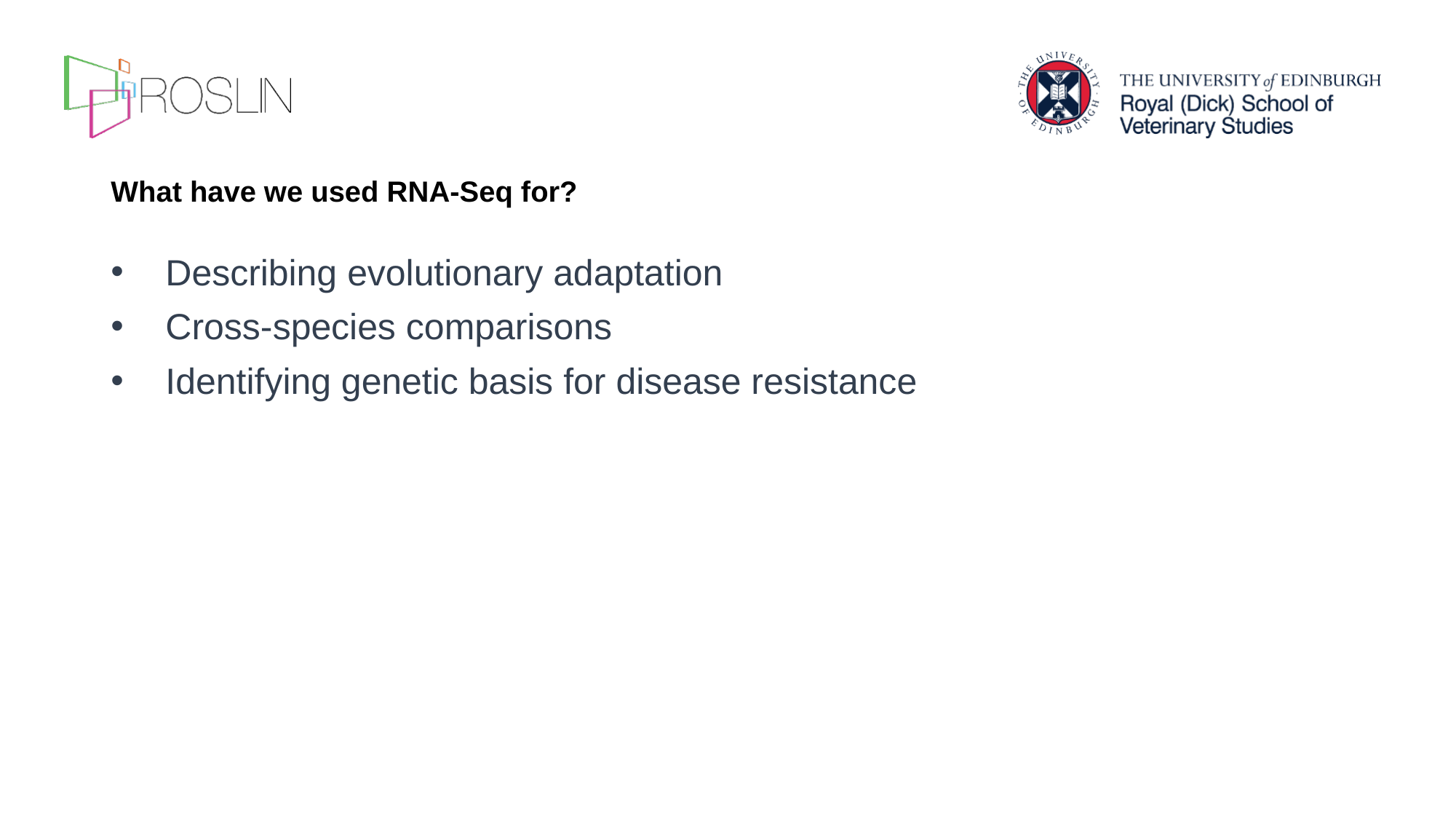

# What have we used RNA-Seq for?
Describing evolutionary adaptation
Cross-species comparisons
Identifying genetic basis for disease resistance